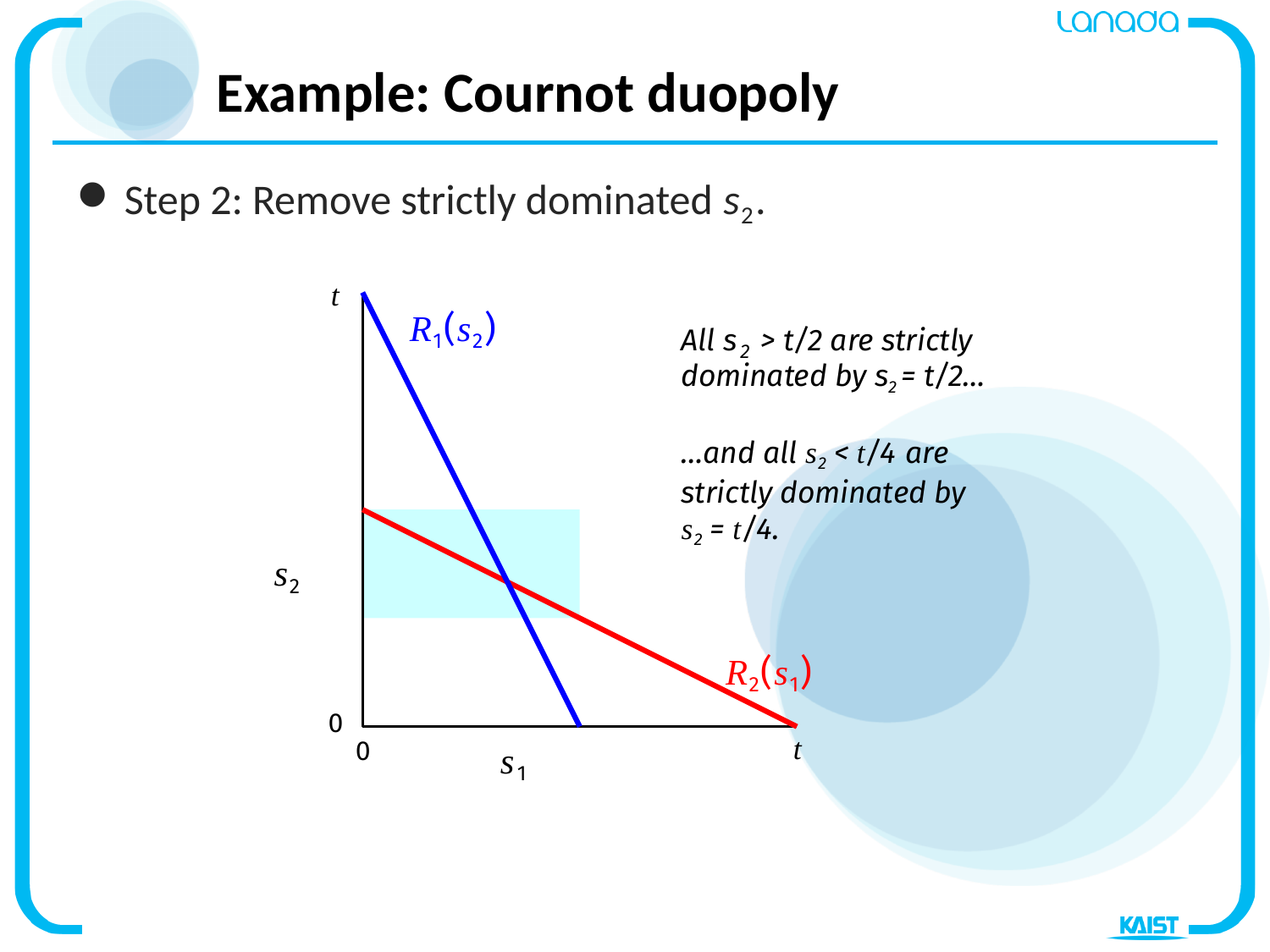

# Example: Cournot duopoly
Step 2: Remove strictly dominated s2.

t

R1(s2)
All s	> t/2 are strictly
2
dominated by s2 = t/2…

…and all s2 < t/4 are  strictly dominated by  s2 = t/4.
s2

R2(s1)

0
0

t
s1